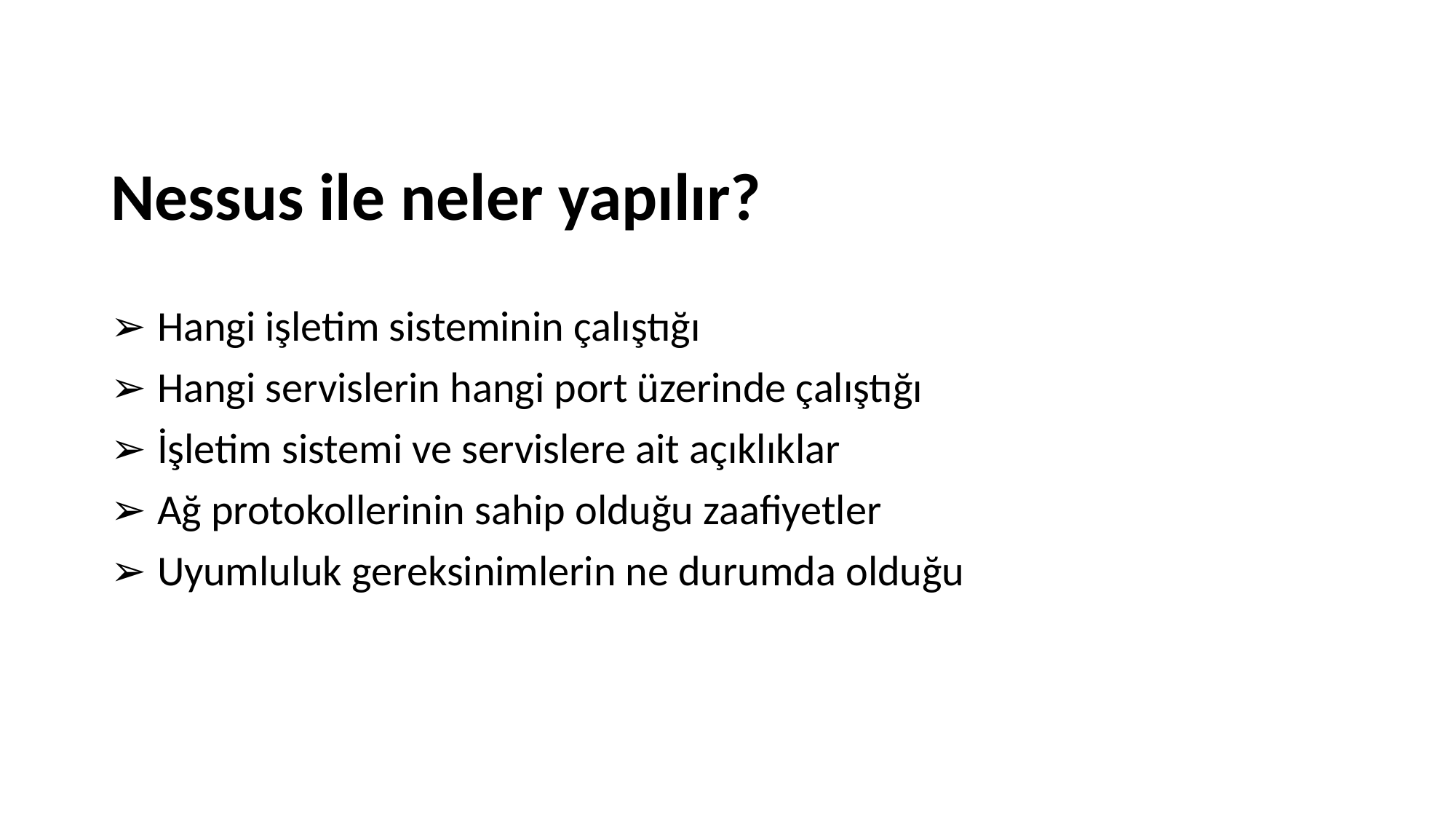

# Nessus ile neler yapılır?
➢ Hangi işletim sisteminin çalıştığı
➢ Hangi servislerin hangi port üzerinde çalıştığı
➢ İşletim sistemi ve servislere ait açıklıklar
➢ Ağ protokollerinin sahip olduğu zaafiyetler
➢ Uyumluluk gereksinimlerin ne durumda olduğu